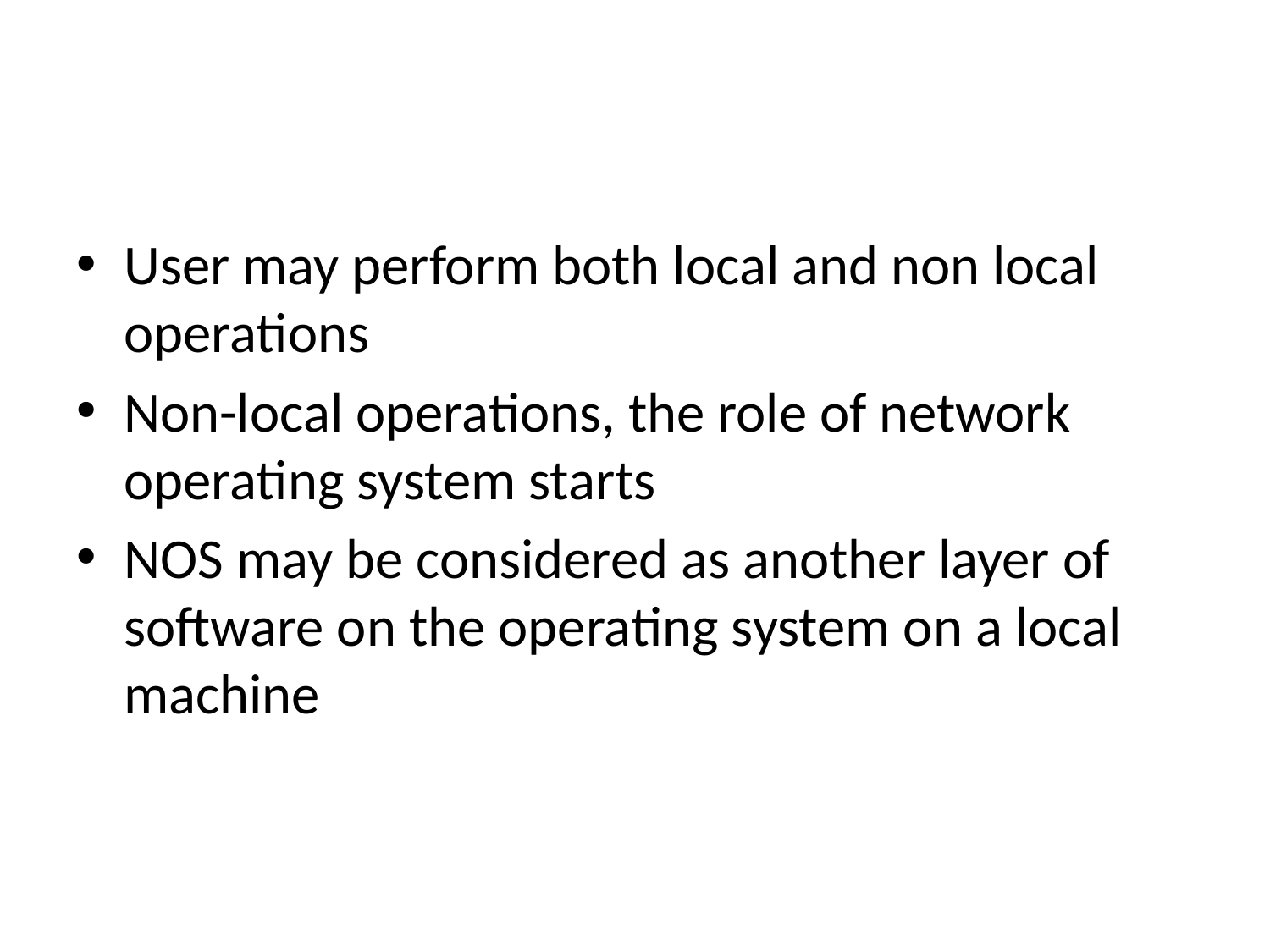

#
User may perform both local and non local operations
Non-local operations, the role of network operating system starts
NOS may be considered as another layer of software on the operating system on a local machine